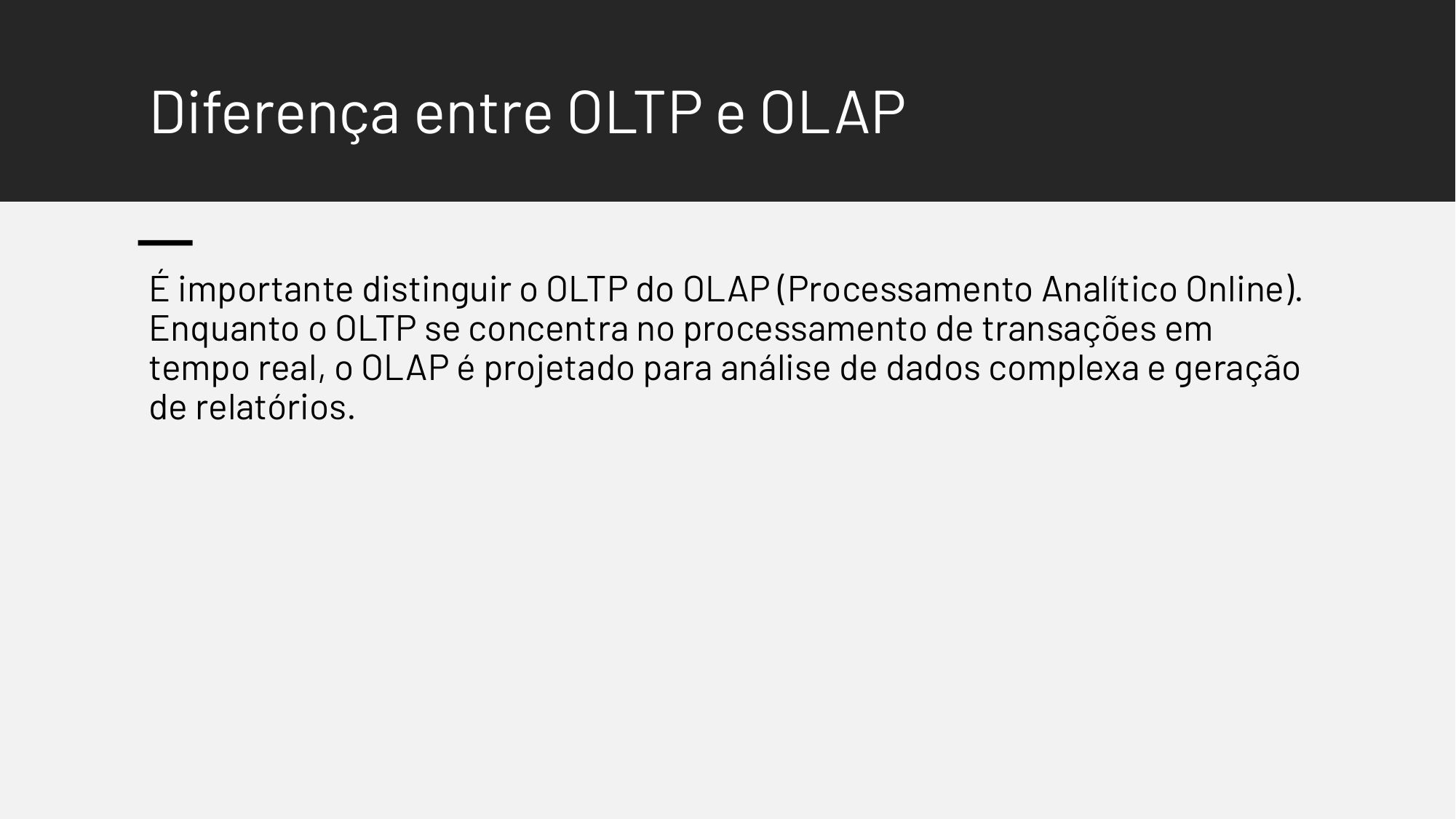

# Diferença entre OLTP e OLAP

É importante distinguir o OLTP do OLAP (Processamento Analítico Online). Enquanto o OLTP se concentra no processamento de transações em tempo real, o OLAP é projetado para análise de dados complexa e geração de relatórios.